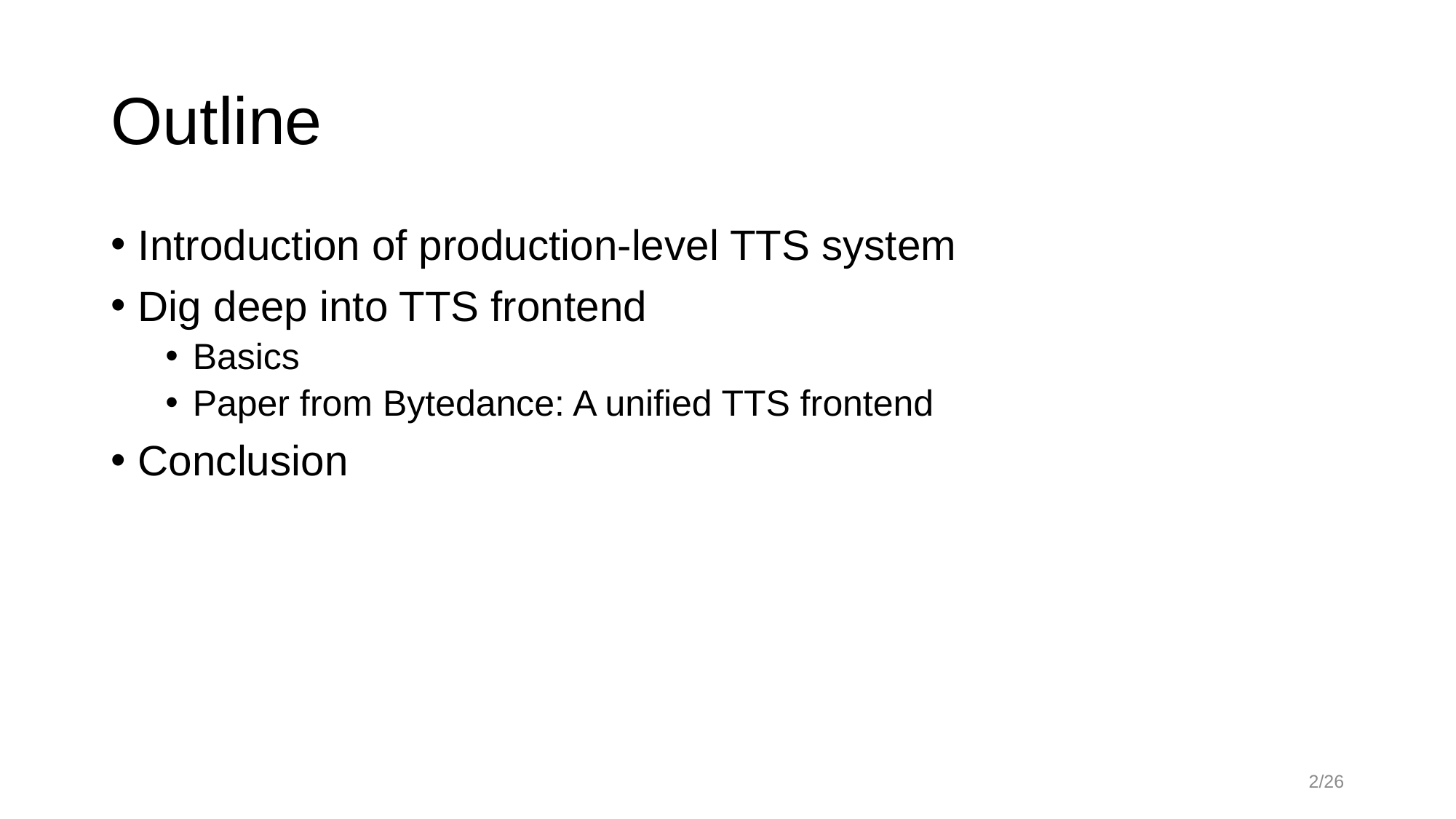

# Outline
Introduction of production-level TTS system
Dig deep into TTS frontend
Basics
Paper from Bytedance: A unified TTS frontend
Conclusion
2/26